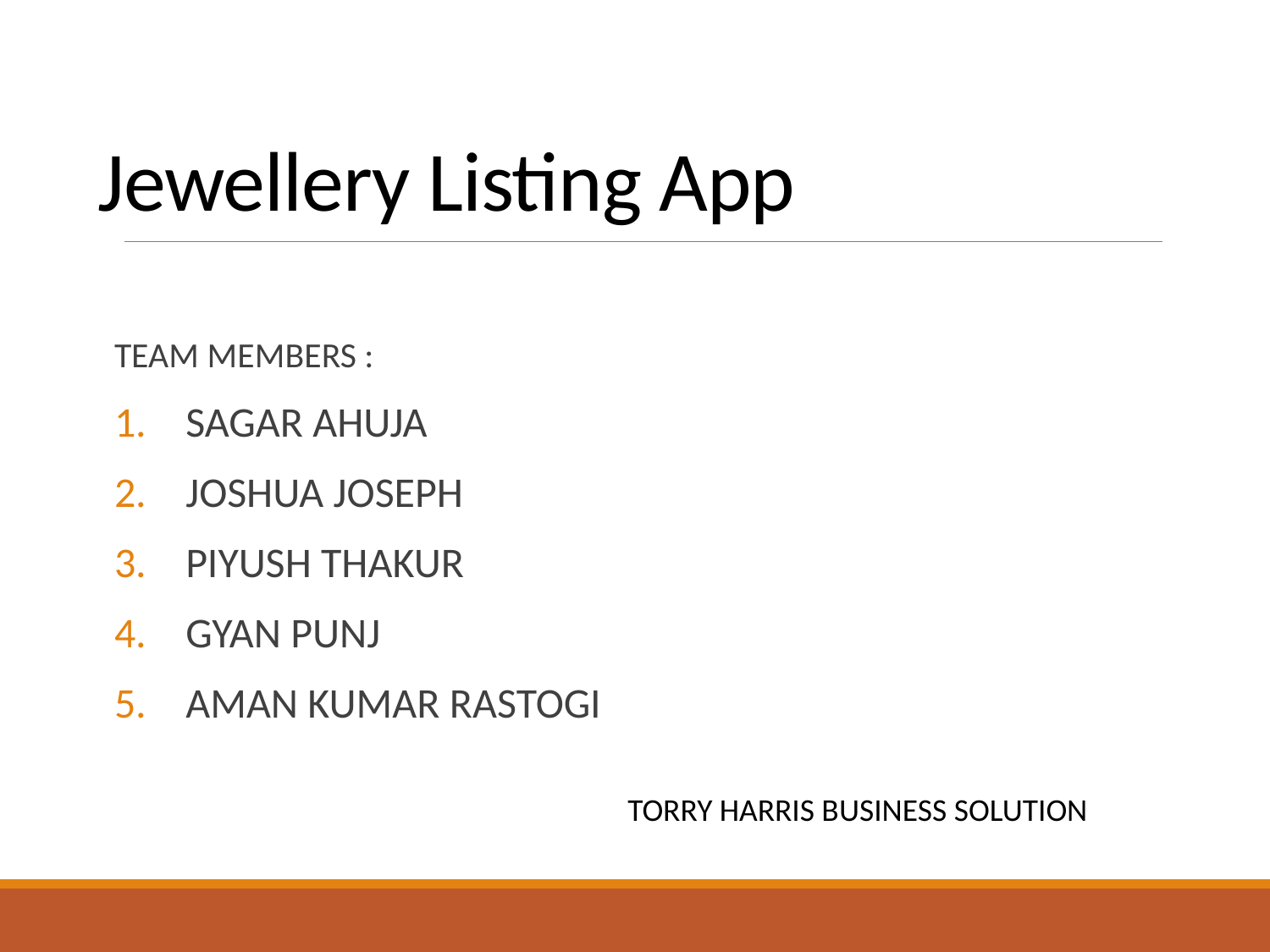

# Jewellery Listing App

TEAM MEMBERS :
SAGAR AHUJA
JOSHUA JOSEPH
PIYUSH THAKUR
GYAN PUNJ
AMAN KUMAR RASTOGI
TORRY HARRIS BUSINESS SOLUTION